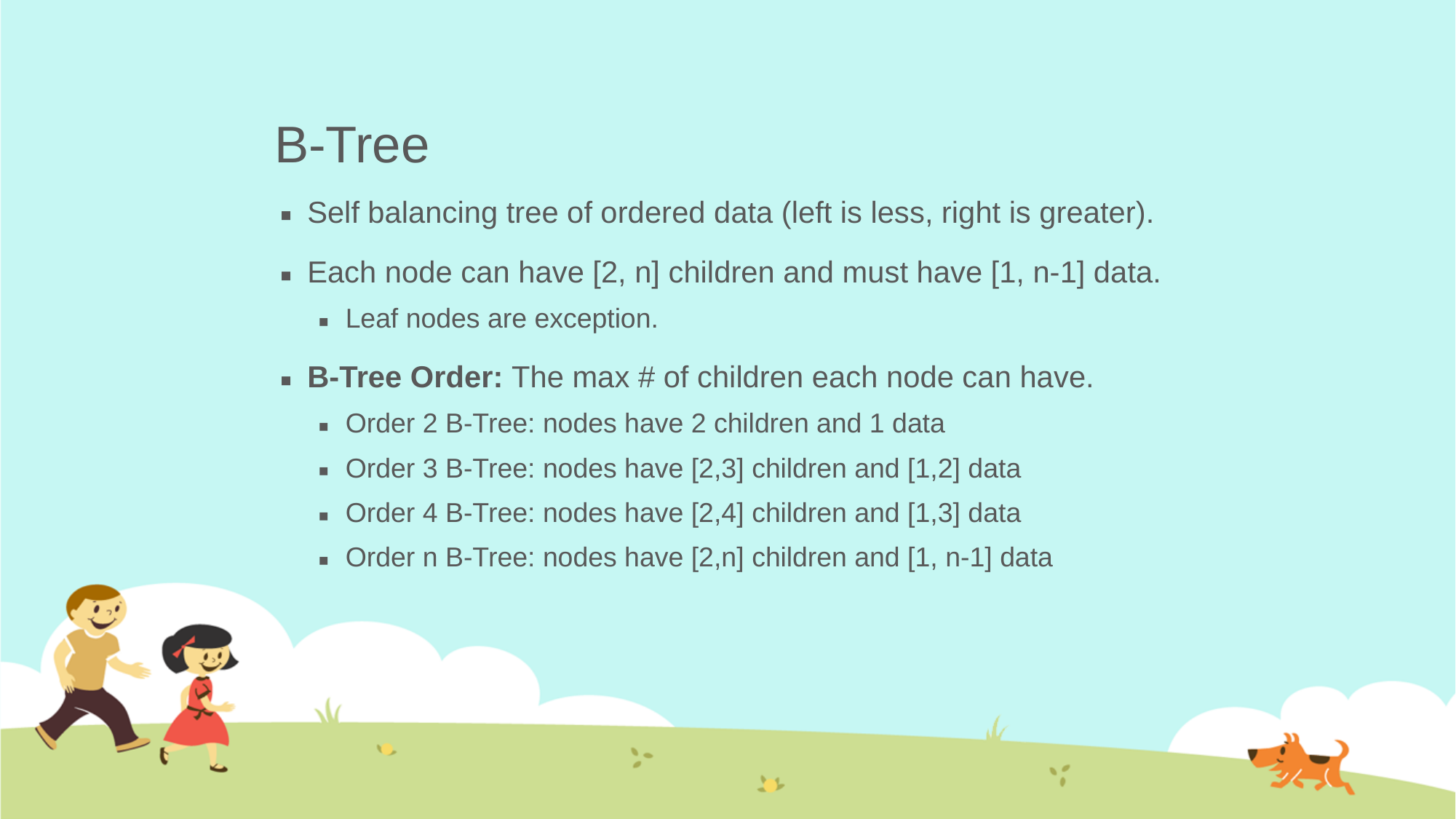

# B-Tree
Self balancing tree of ordered data (left is less, right is greater).
Each node can have [2, n] children and must have [1, n-1] data.
Leaf nodes are exception.
B-Tree Order: The max # of children each node can have.
Order 2 B-Tree: nodes have 2 children and 1 data
Order 3 B-Tree: nodes have [2,3] children and [1,2] data
Order 4 B-Tree: nodes have [2,4] children and [1,3] data
Order n B-Tree: nodes have [2,n] children and [1, n-1] data